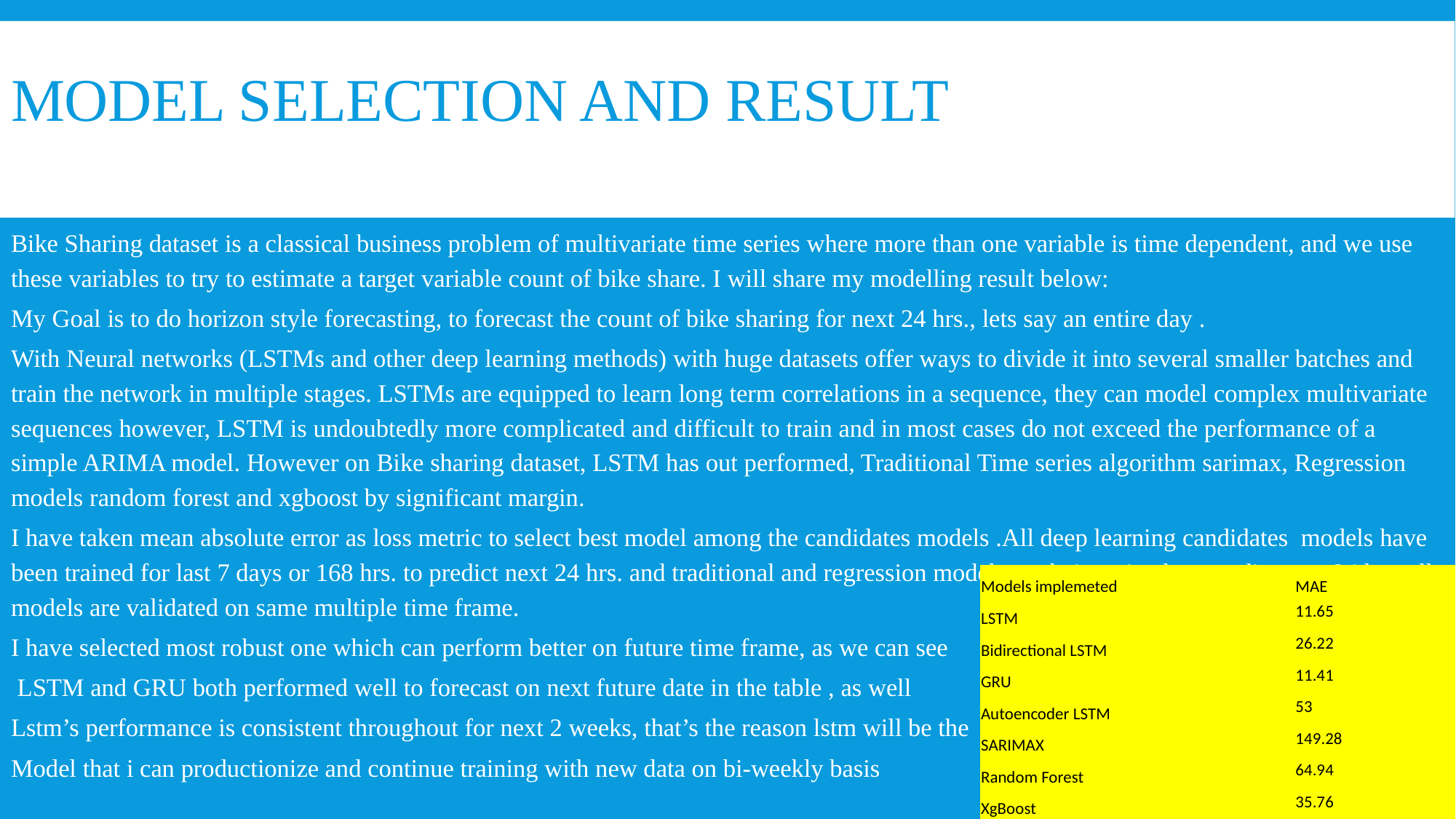

# Model selection and result
Bike Sharing dataset is a classical business problem of multivariate time series where more than one variable is time dependent, and we use these variables to try to estimate a target variable count of bike share. I will share my modelling result below:
My Goal is to do horizon style forecasting, to forecast the count of bike sharing for next 24 hrs., lets say an entire day .
With Neural networks (LSTMs and other deep learning methods) with huge datasets offer ways to divide it into several smaller batches and train the network in multiple stages. LSTMs are equipped to learn long term correlations in a sequence, they can model complex multivariate sequences however, LSTM is undoubtedly more complicated and difficult to train and in most cases do not exceed the performance of a simple ARIMA model. However on Bike sharing dataset, LSTM has out performed, Traditional Time series algorithm sarimax, Regression models random forest and xgboost by significant margin.
I have taken mean absolute error as loss metric to select best model among the candidates models .All deep learning candidates  models have been trained for last 7 days or 168 hrs. to predict next 24 hrs. and traditional and regression model are chain trained  to predict next 24 hrs, all models are validated on same multiple time frame.
I have selected most robust one which can perform better on future time frame, as we can see
 LSTM and GRU both performed well to forecast on next future date in the table , as well
Lstm’s performance is consistent throughout for next 2 weeks, that’s the reason lstm will be the
Model that i can productionize and continue training with new data on bi-weekly basis

| Models implemeted | MAE |
| --- | --- |
| LSTM | 11.65 |
| Bidirectional LSTM | 26.22 |
| GRU | 11.41 |
| Autoencoder LSTM | 53 |
| SARIMAX | 149.28 |
| Random Forest | 64.94 |
| XgBoost | 35.76 |